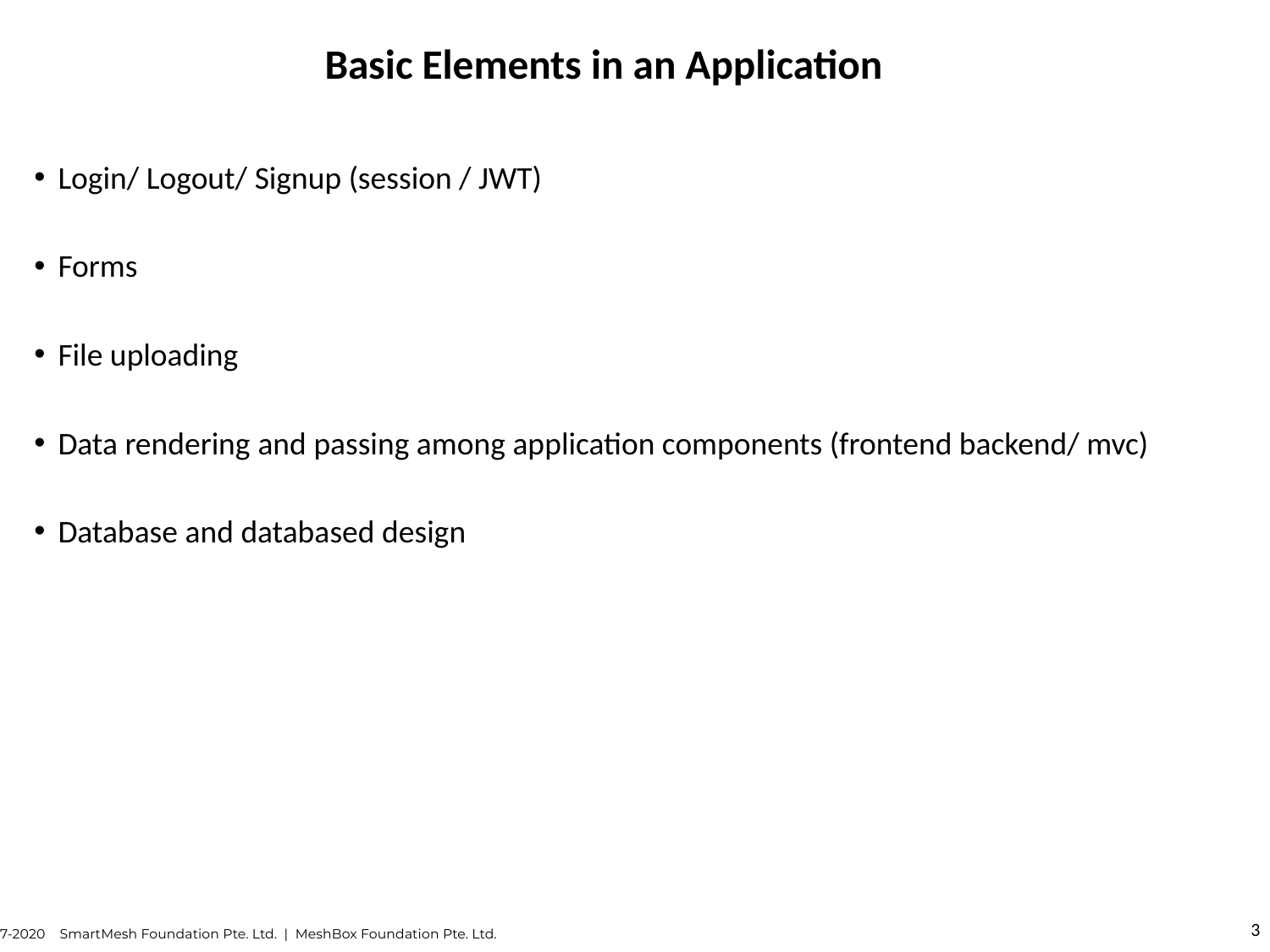

# Basic Elements in an Application
Login/ Logout/ Signup (session / JWT)
Forms
File uploading
Data rendering and passing among application components (frontend backend/ mvc)
Database and databased design

3
© 2017-2020    SmartMesh Foundation Pte. Ltd.  |  MeshBox Foundation Pte. Ltd.